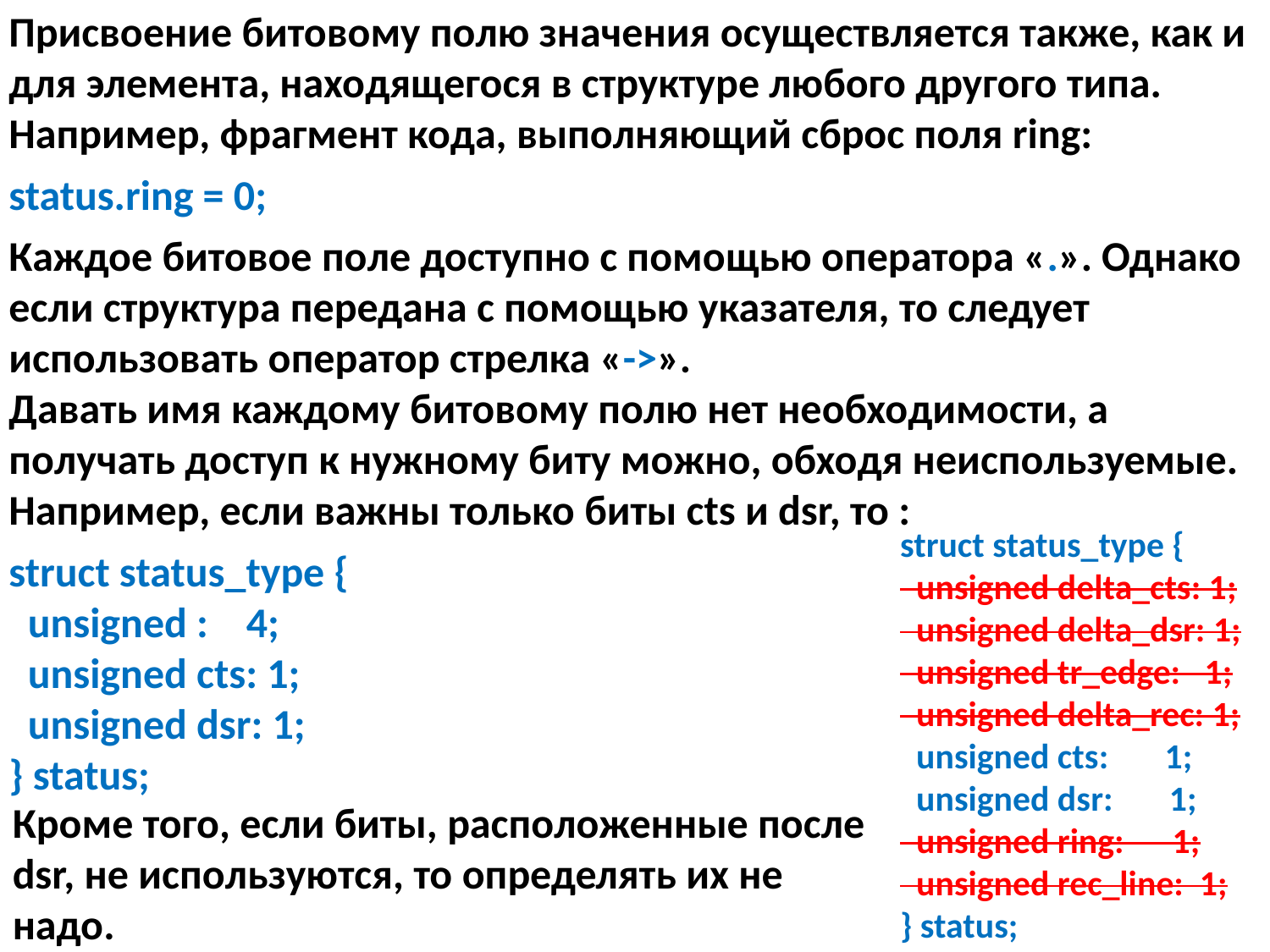

Присвоение битовому полю значения осуществляется также, как и для элемента, находящегося в структуре любого другого типа. Например, фрагмент кода, выполняющий сброс поля ring:
status.ring = 0;
Каждое битовое поле доступно с помощью оператора «.». Однако если структура передана с помощью указателя, то следует использовать оператор стрелка «->».
Давать имя каждому битовому полю нет необходимости, а получать доступ к нужному биту можно, обходя неиспользуемые. Например, если важны только биты cts и dsr, то :
struct status_type {
  unsigned :    4;
  unsigned cts: 1;
  unsigned dsr: 1;
} status;
struct status_type {
  unsigned delta_cts: 1;
  unsigned delta_dsr: 1;
  unsigned tr_edge:   1;
  unsigned delta_rec: 1;
  unsigned cts:       1;
  unsigned dsr:       1;
  unsigned ring:      1;
  unsigned rec_line:  1;
} status;
Кроме того, если биты, расположенные после dsr, не используются, то определять их не надо.